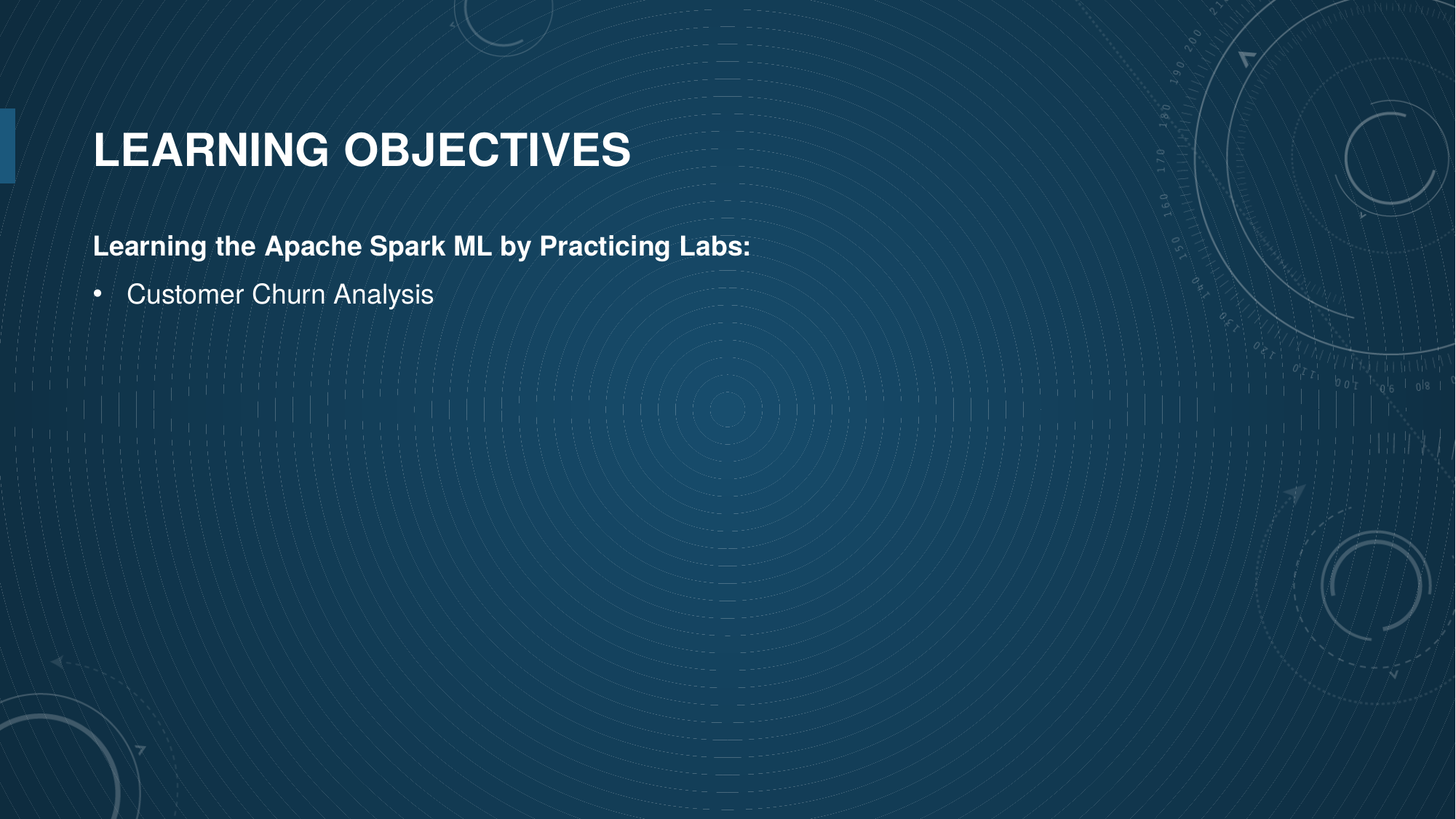

# Learning Objectives
Learning the Apache Spark ML by Practicing Labs:
Customer Churn Analysis